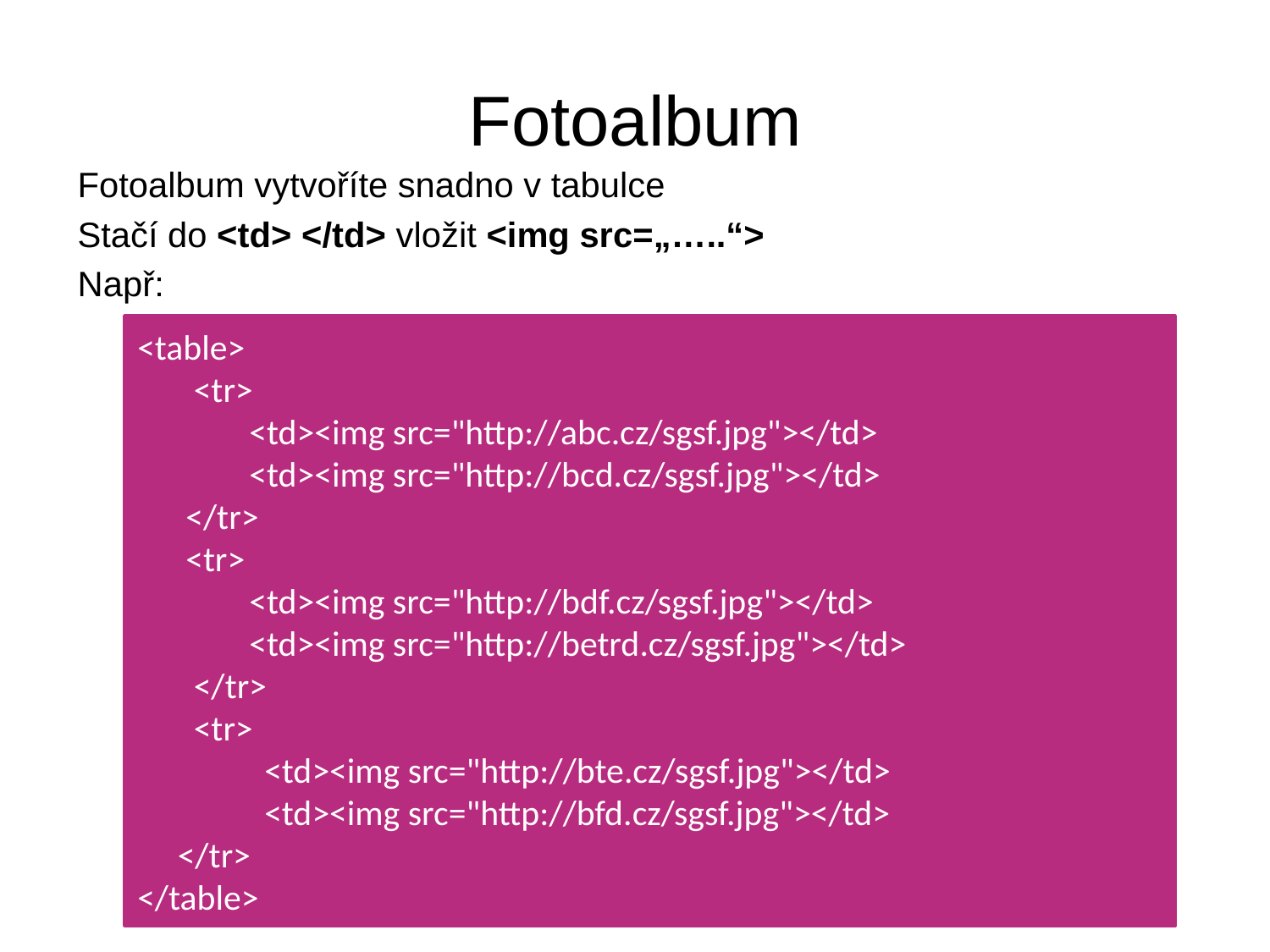

# Fotoalbum
Fotoalbum vytvoříte snadno v tabulce
Stačí do <td> </td> vložit <img src=„…..“>
Např:

<table>
       <tr>
      <td><img src="http://abc.cz/sgsf.jpg"></td>
      <td><img src="http://bcd.cz/sgsf.jpg"></td>
      </tr>
      <tr>
      <td><img src="http://bdf.cz/sgsf.jpg"></td>
      <td><img src="http://betrd.cz/sgsf.jpg"></td>
       </tr>
       <tr>
	<td><img src="http://bte.cz/sgsf.jpg"></td>
      	<td><img src="http://bfd.cz/sgsf.jpg"></td>
     </tr>
</table>